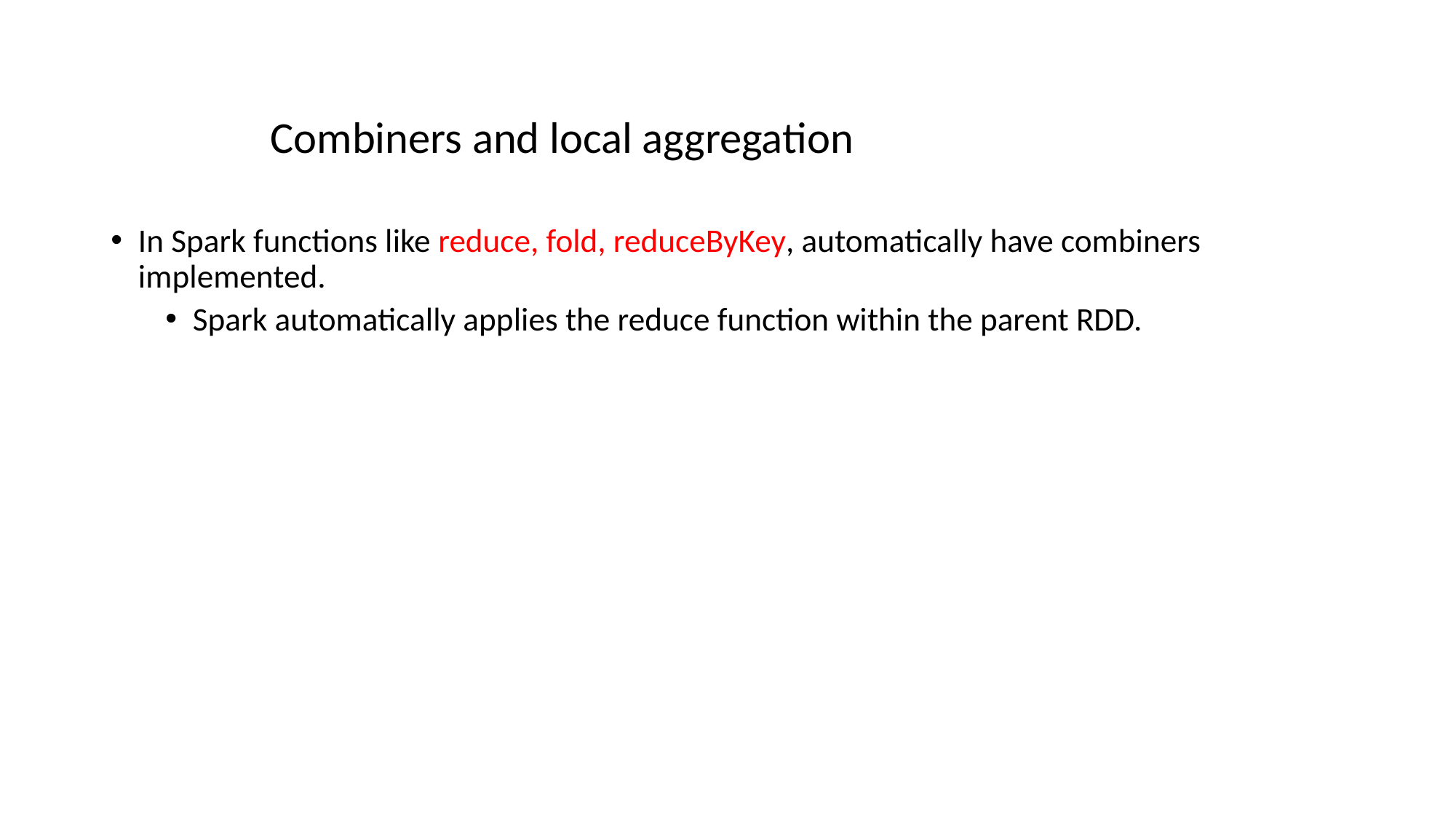

# Combiners and local aggregation
In Spark functions like reduce, fold, reduceByKey, automatically have combiners implemented.
Spark automatically applies the reduce function within the parent RDD.